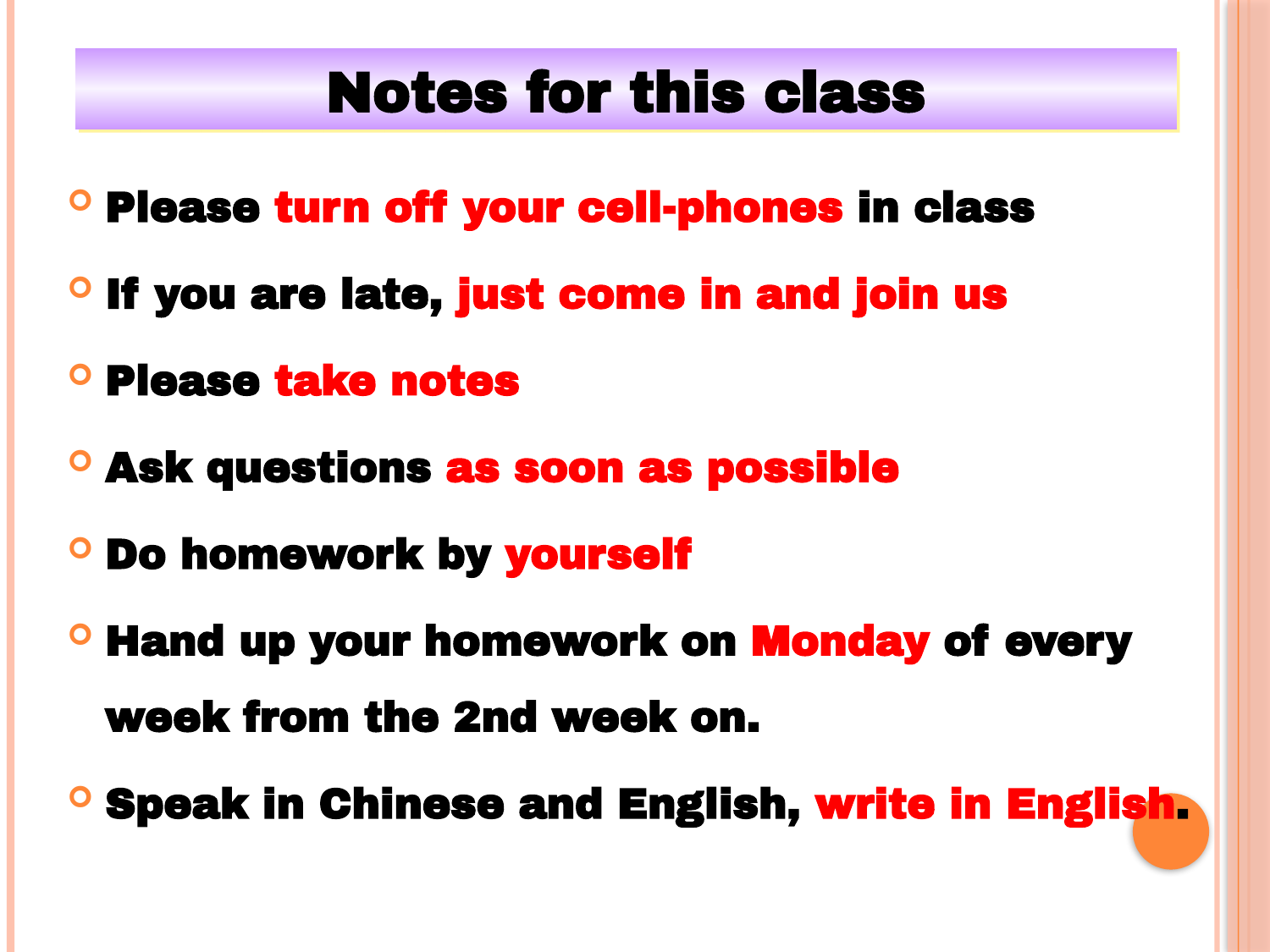

Notes for this class
Please turn off your cell-phones in class
If you are late, just come in and join us
Please take notes
Ask questions as soon as possible
Do homework by yourself
Hand up your homework on Monday of every week from the 2nd week on.
Speak in Chinese and English, write in English.